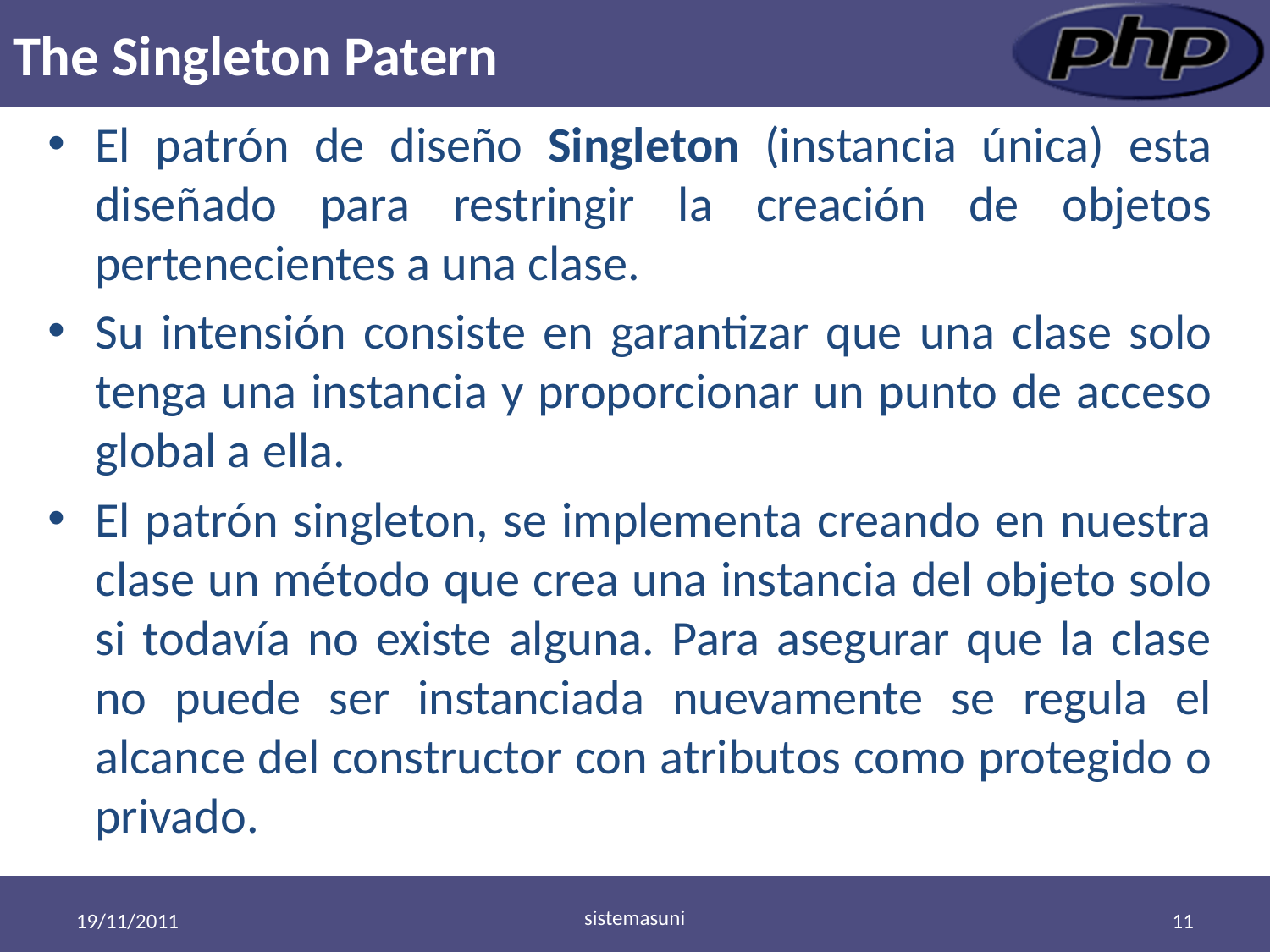

# The Singleton Patern
El patrón de diseño Singleton (instancia única) esta diseñado para restringir la creación de objetos pertenecientes a una clase.
Su intensión consiste en garantizar que una clase solo tenga una instancia y proporcionar un punto de acceso global a ella.
El patrón singleton, se implementa creando en nuestra clase un método que crea una instancia del objeto solo si todavía no existe alguna. Para asegurar que la clase no puede ser instanciada nuevamente se regula el alcance del constructor con atributos como protegido o privado.
sistemasuni
19/11/2011
11